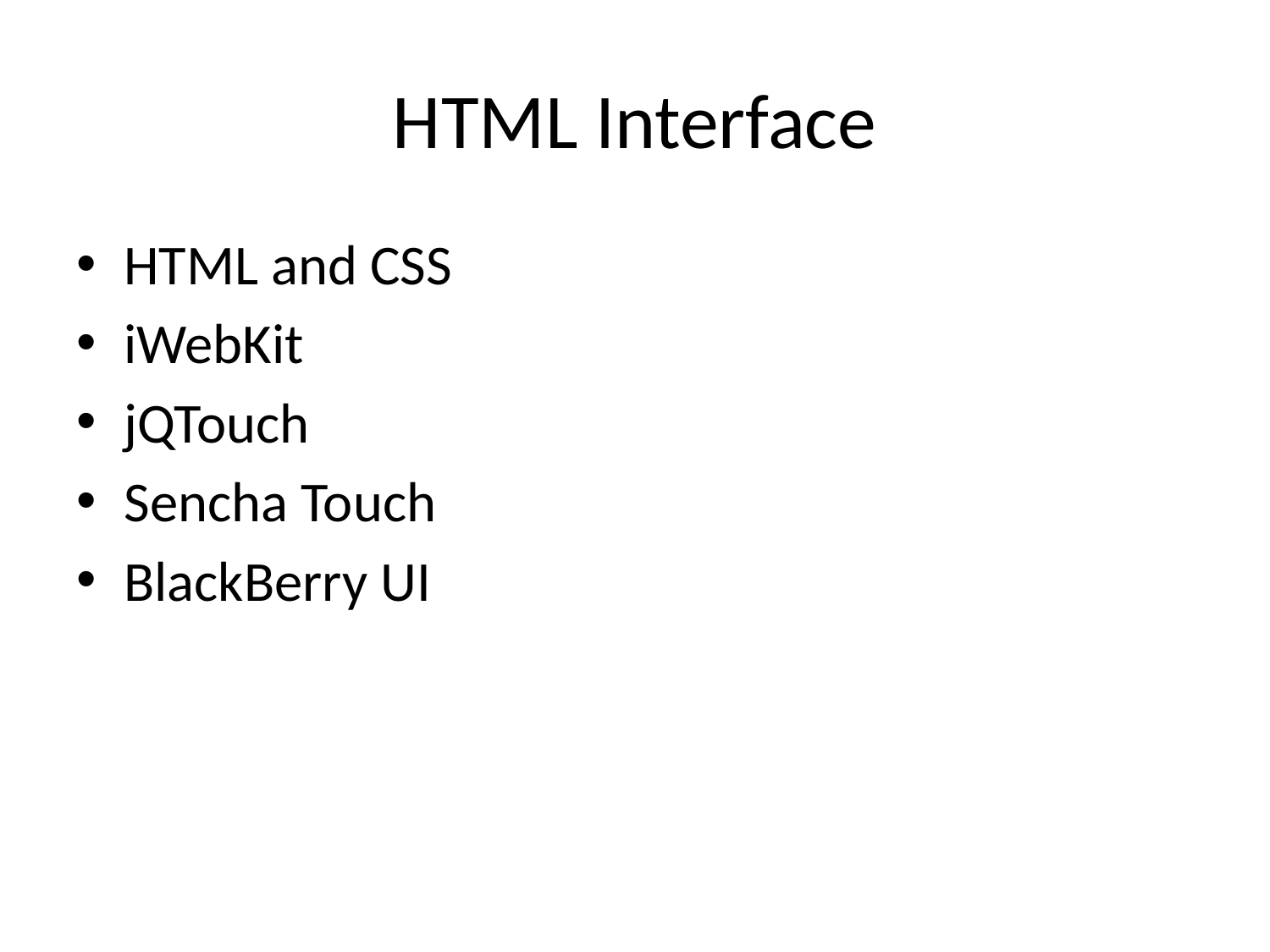

# HTML Interface
HTML and CSS
iWebKit
jQTouch
Sencha Touch
BlackBerry UI